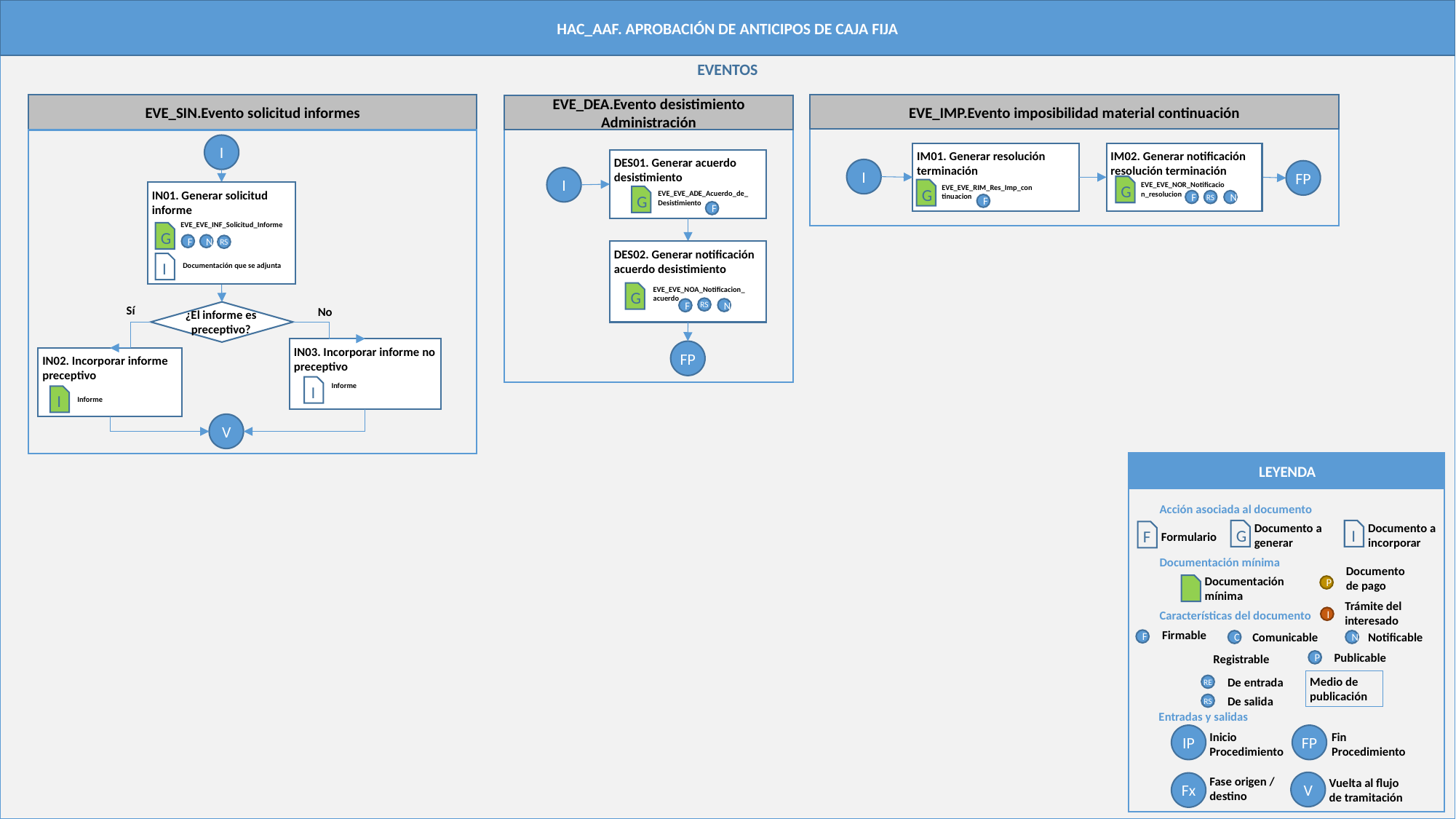

HAC_AAF. Aprobación de anticipos de caja fija
Eventos
EVE_SIN.Evento solicitud informes

I
IN01. Generar solicitud informe
EVE_EVE_INF_Solicitud_Informe
G
F
N
RS
I
Documentación que se adjunta
Sí
No

¿El informe es preceptivo?
IN03. Incorporar informe no preceptivo
IN02. Incorporar informe preceptivo
Informe
I
I
Informe
V
EVE_IMP.Evento imposibilidad material continuación

IM01. Generar resolución terminación
IM02. Generar notificación resolución terminación
I
FP
G
EVE_EVE_NOR_Notificacion_resolucion
F
RS
N
EVE_EVE_RIM_Res_Imp_continuacion
G
F
EVE_DEA.Evento desistimiento Administración

DES01. Generar acuerdo desistimiento
I
EVE_EVE_ADE_Acuerdo_de_Desistimiento
G
F
DES02. Generar notificación acuerdo desistimiento
EVE_EVE_NOA_Notificacion_acuerdo
G
RS
N
F
FP

LEYENDA
Acción asociada al documento
G
I
F
Documento a generar
Documento a incorporar
Formulario
Documentación mínima
Documento de pago

P
Documentación mínima
I
Trámite del interesado
Características del documento
F
Firmable
N
C
Notificable
Comunicable
P
Publicable
Registrable
Medio de publicación
RE
De entrada
RS
De salida
Entradas y salidas
IP
FP
Inicio Procedimiento
Fin Procedimiento
V
Fx
Fase origen / destino
Vuelta al flujo  de tramitación